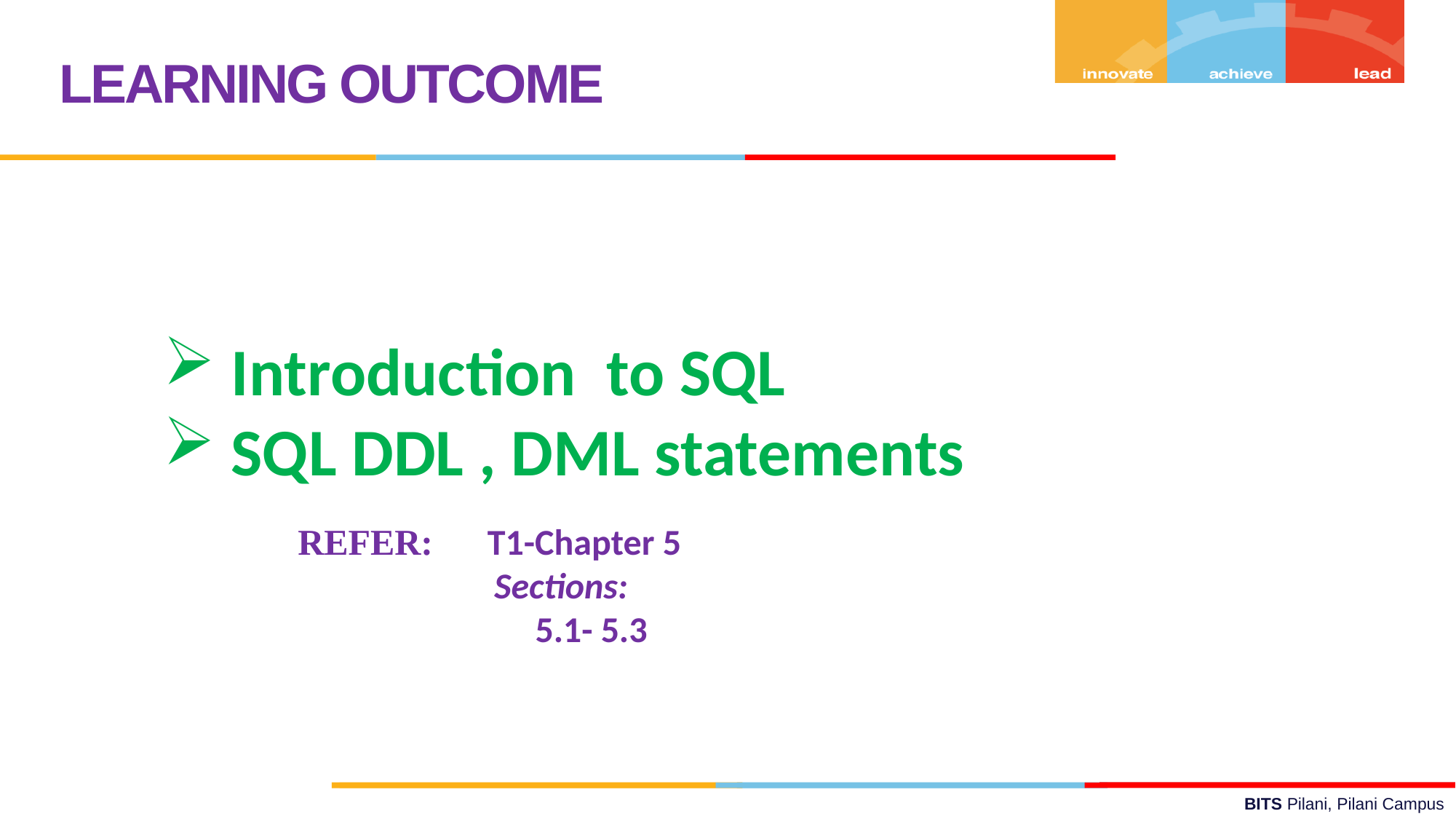

LEARNING OUTCOME

Introduction  to SQL
SQL DDL , DML statements

REFER:      T1-Chapter 5
                        Sections:
                             5.1- 5.3